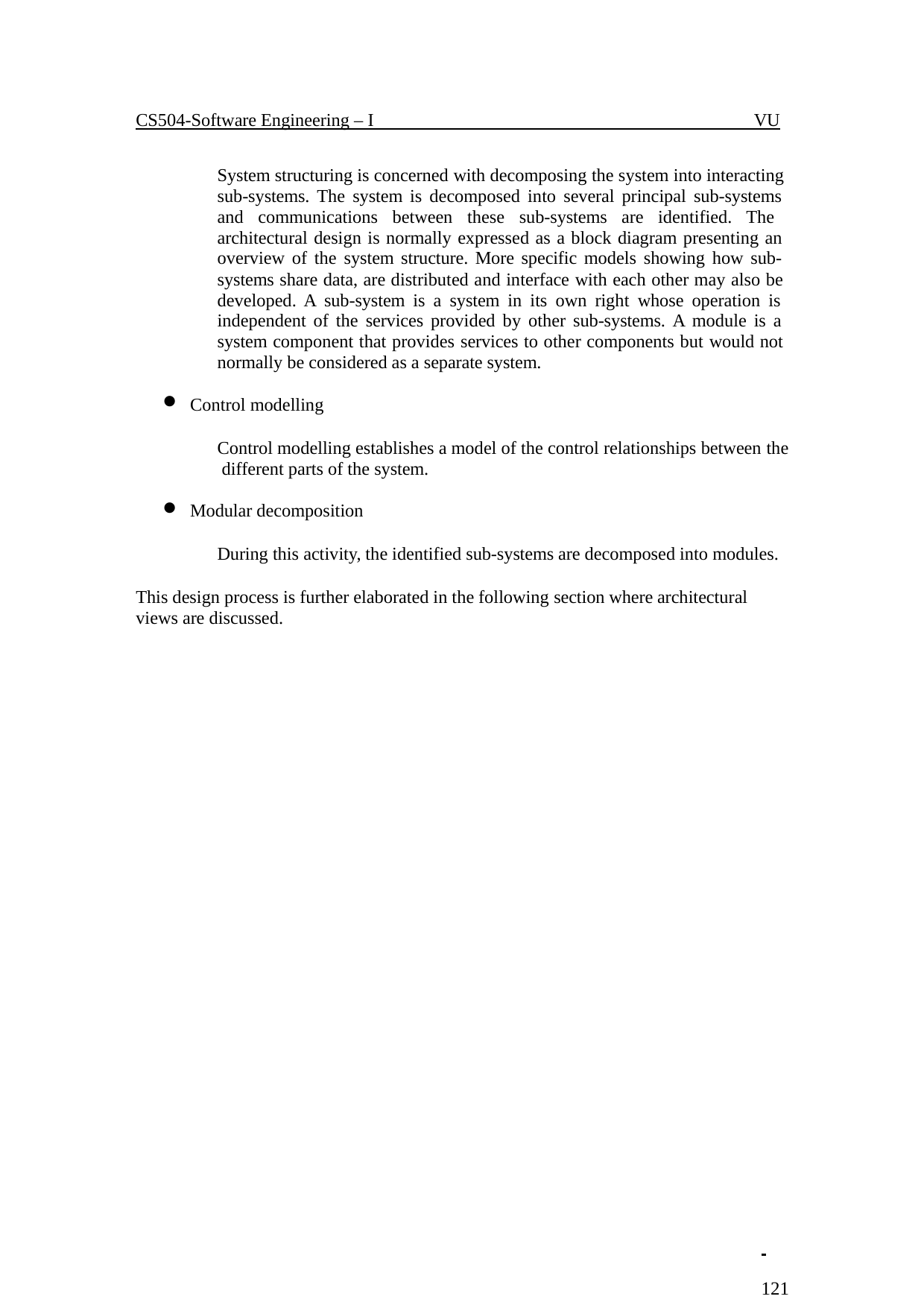

CS504-Software Engineering – I
VU

System structuring is concerned with decomposing the system into interacting  sub-systems. The system is decomposed into several principal sub-systems  and communications between these sub-systems are identified. The  architectural design is normally expressed as a block diagram presenting an  overview of the system structure. More specific models showing how sub-  systems share data, are distributed and interface with each other may also be  developed. A sub-system is a system in its own right whose operation is  independent of the services provided by other sub-systems. A module is a  system component that provides services to other components but would not  normally be considered as a separate system.

Control modelling

Control modelling establishes a model of the control relationships between the  different parts of the system.

Modular decomposition

During this activity, the identified sub-systems are decomposed into modules.

This design process is further elaborated in the following section where architectural  views are discussed.
 	121
© Copyright Virtual University of Pakistan